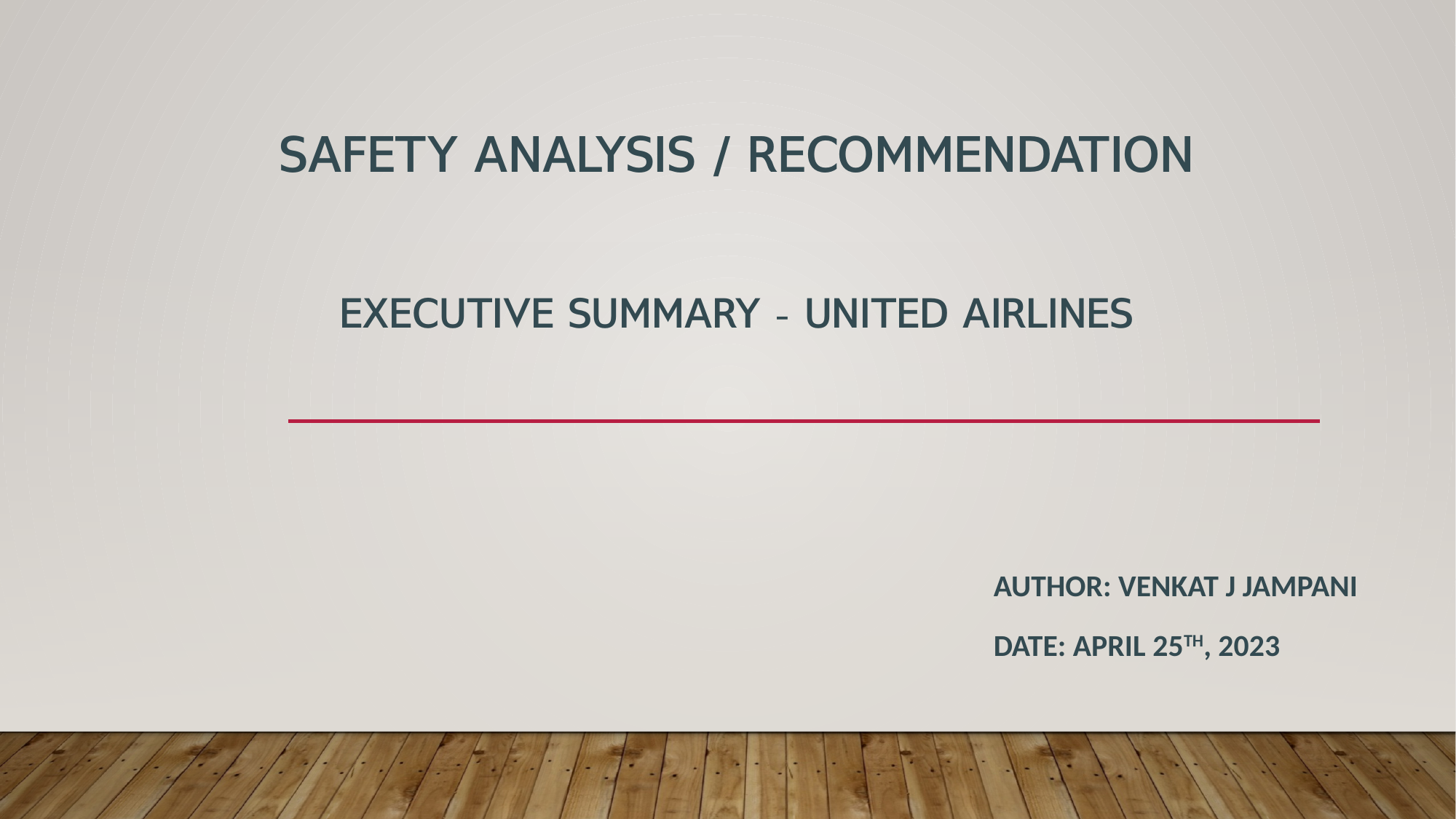

# Safety Analysis / Recommendation EXECUTIVE SUMMARY - United Airlines

Author: VENKAT J Jampani
Date: April 25th, 2023